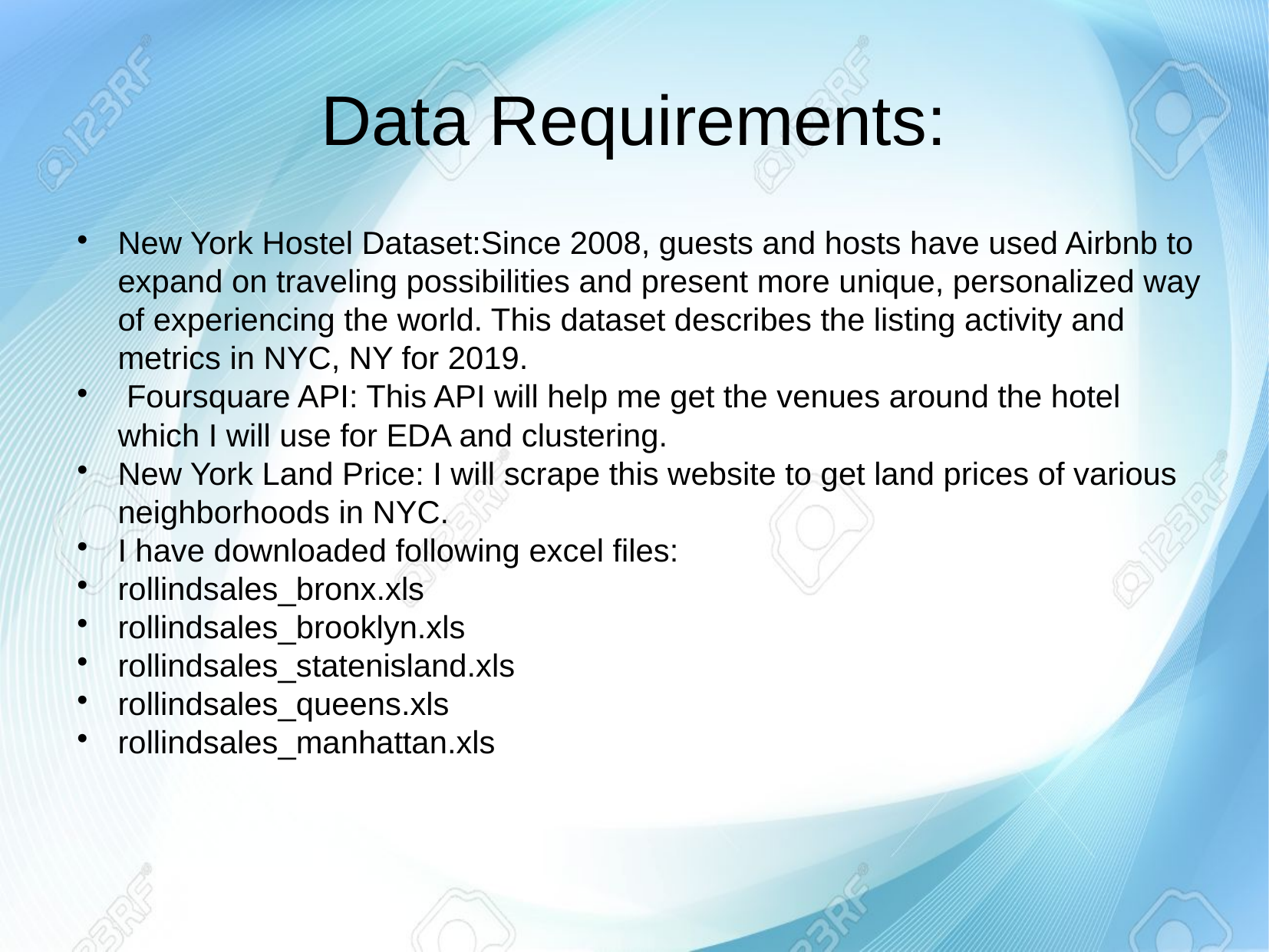

Data Requirements:
New York Hostel Dataset:Since 2008, guests and hosts have used Airbnb to expand on traveling possibilities and present more unique, personalized way of experiencing the world. This dataset describes the listing activity and metrics in NYC, NY for 2019.
 Foursquare API: This API will help me get the venues around the hotel which I will use for EDA and clustering.
New York Land Price: I will scrape this website to get land prices of various neighborhoods in NYC.
I have downloaded following excel files:
rollindsales_bronx.xls
rollindsales_brooklyn.xls
rollindsales_statenisland.xls
rollindsales_queens.xls
rollindsales_manhattan.xls